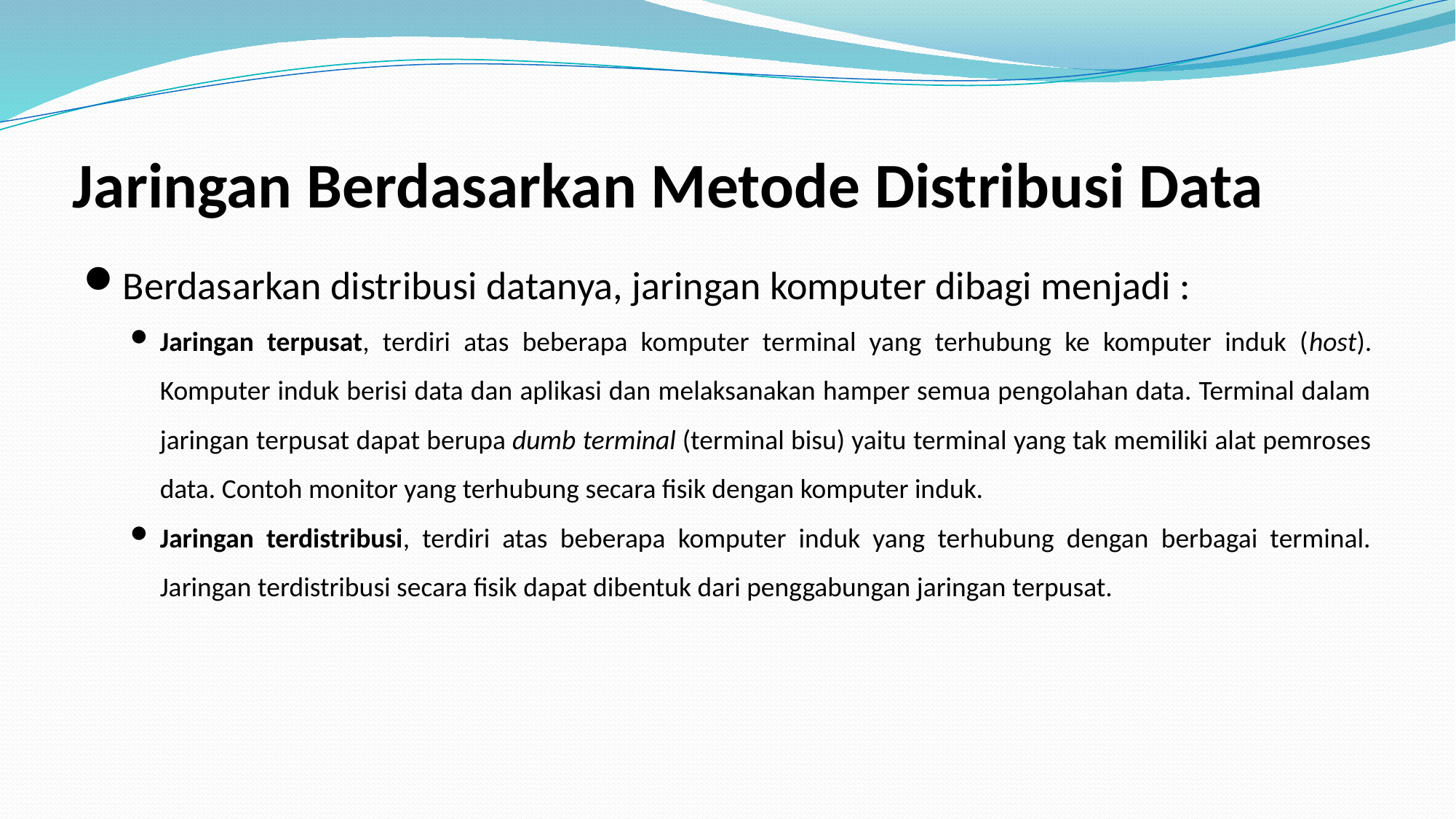

# Jaringan Berdasarkan Metode Distribusi Data
Berdasarkan distribusi datanya, jaringan komputer dibagi menjadi :
Jaringan terpusat, terdiri atas beberapa komputer terminal yang terhubung ke komputer induk (host). Komputer induk berisi data dan aplikasi dan melaksanakan hamper semua pengolahan data. Terminal dalam jaringan terpusat dapat berupa dumb terminal (terminal bisu) yaitu terminal yang tak memiliki alat pemroses data. Contoh monitor yang terhubung secara fisik dengan komputer induk.
Jaringan terdistribusi, terdiri atas beberapa komputer induk yang terhubung dengan berbagai terminal. Jaringan terdistribusi secara fisik dapat dibentuk dari penggabungan jaringan terpusat.